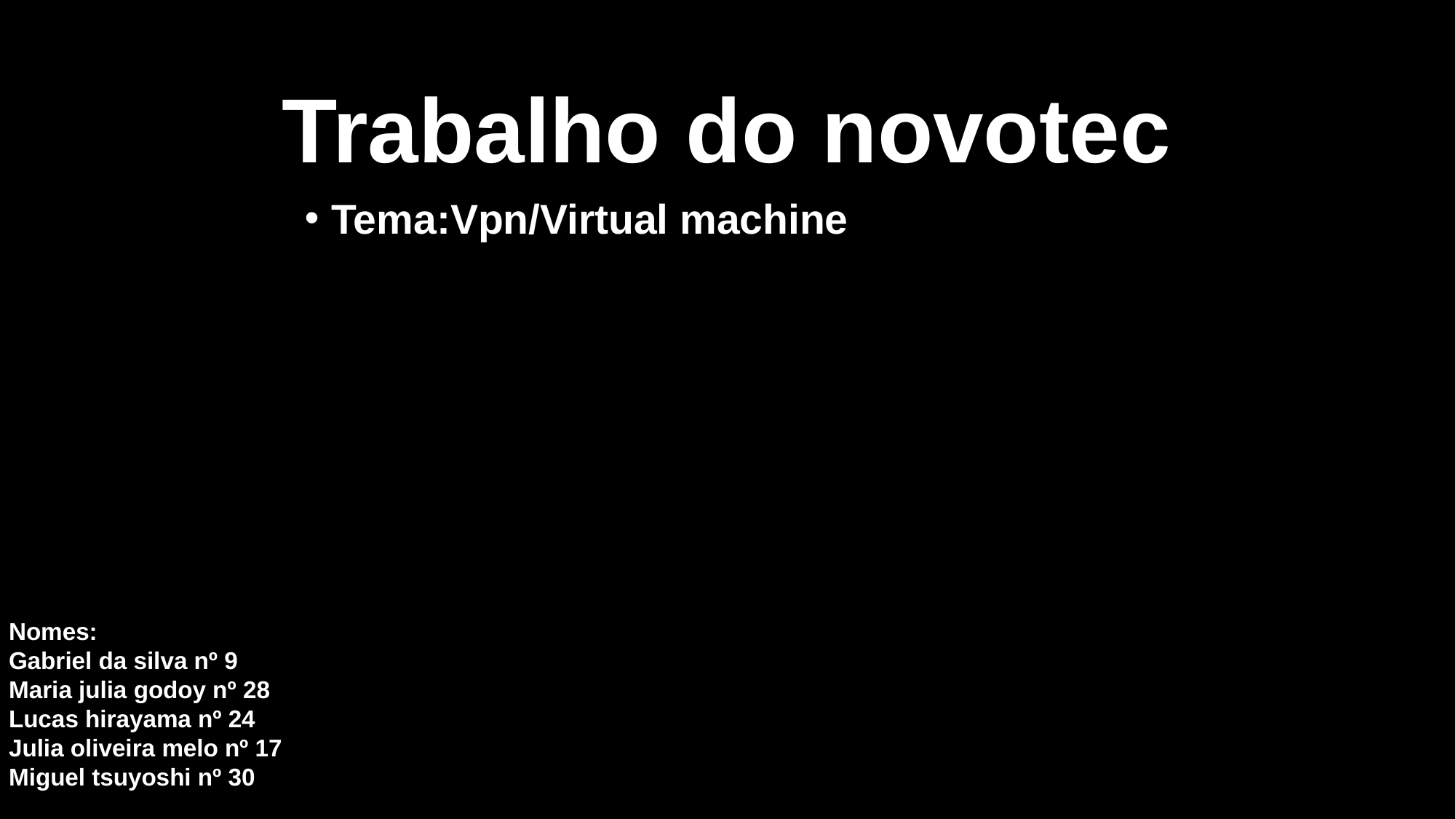

# Trabalho do novotec
Tema:Vpn/Virtual machine
Nomes:
Gabriel da silva nº 9
Maria julia godoy nº 28
Lucas hirayama nº 24
Julia oliveira melo nº 17
Miguel tsuyoshi nº 30